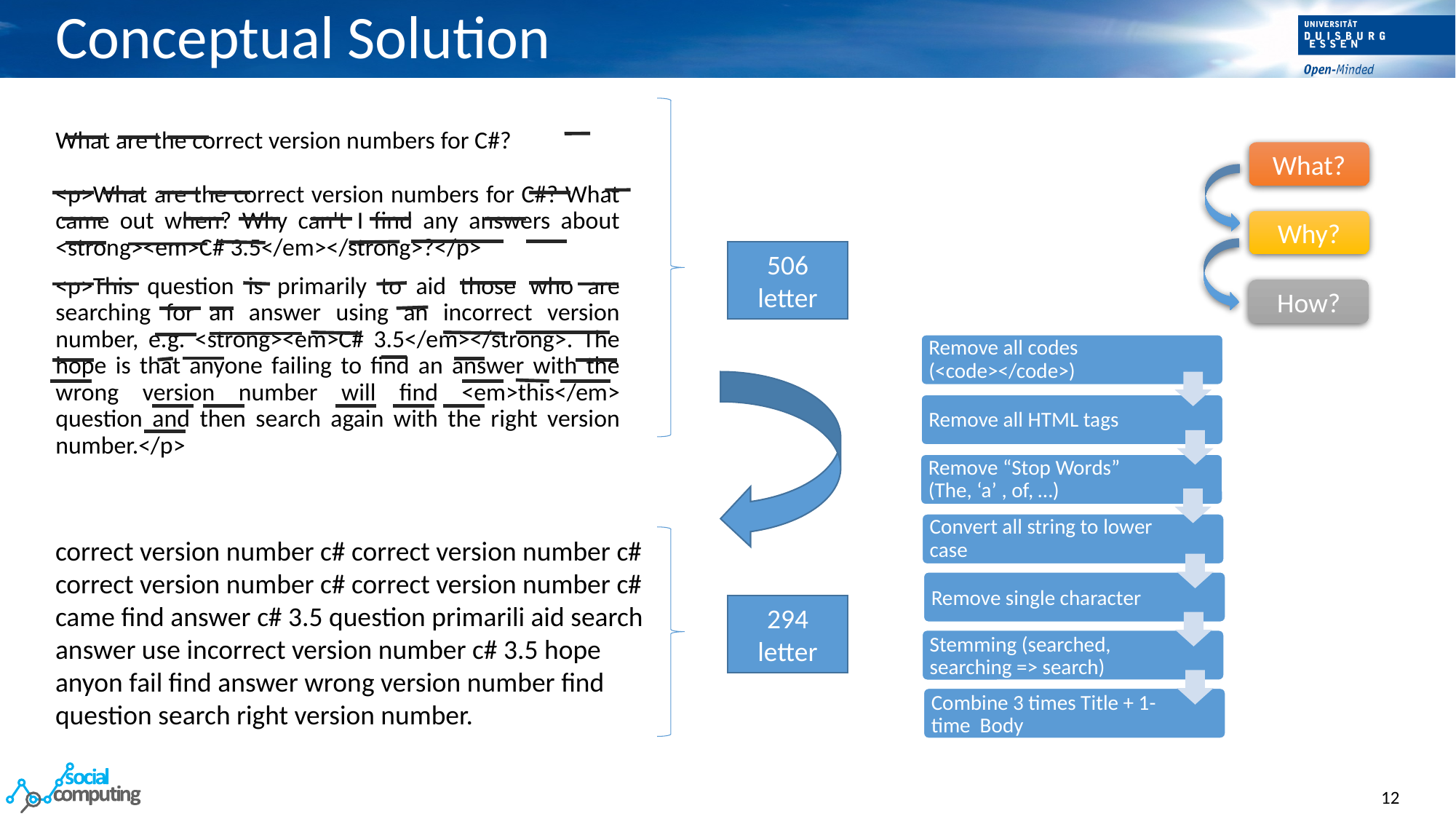

# Conceptual Solution

What are the correct version numbers for C#?
What?

<p>What are the correct version numbers for C#? What came out when? Why can't I find any answers about <strong><em>C# 3.5</em></strong>?</p>
<p>This question is primarily to aid those who are searching for an answer using an incorrect version number, e.g. <strong><em>C# 3.5</em></strong>. The hope is that anyone failing to find an answer with the wrong version number will find <em>this</em> question and then search again with the right version number.</p>
Why?

506 letter
How?

Remove all codes (<code></code>)

Remove all HTML tags

Remove “Stop Words” (The, ‘a’ , of, …)

Convert all string to lower case

correct version number c# correct version number c# correct version number c# correct version number c# came find answer c# 3.5 question primarili aid search answer use incorrect version number c# 3.5 hope anyon fail find answer wrong version number find question search right version number.

Remove single character
294 letter

Stemming (searched, searching => search)

Combine 3 times Title + 1-time  Body

12